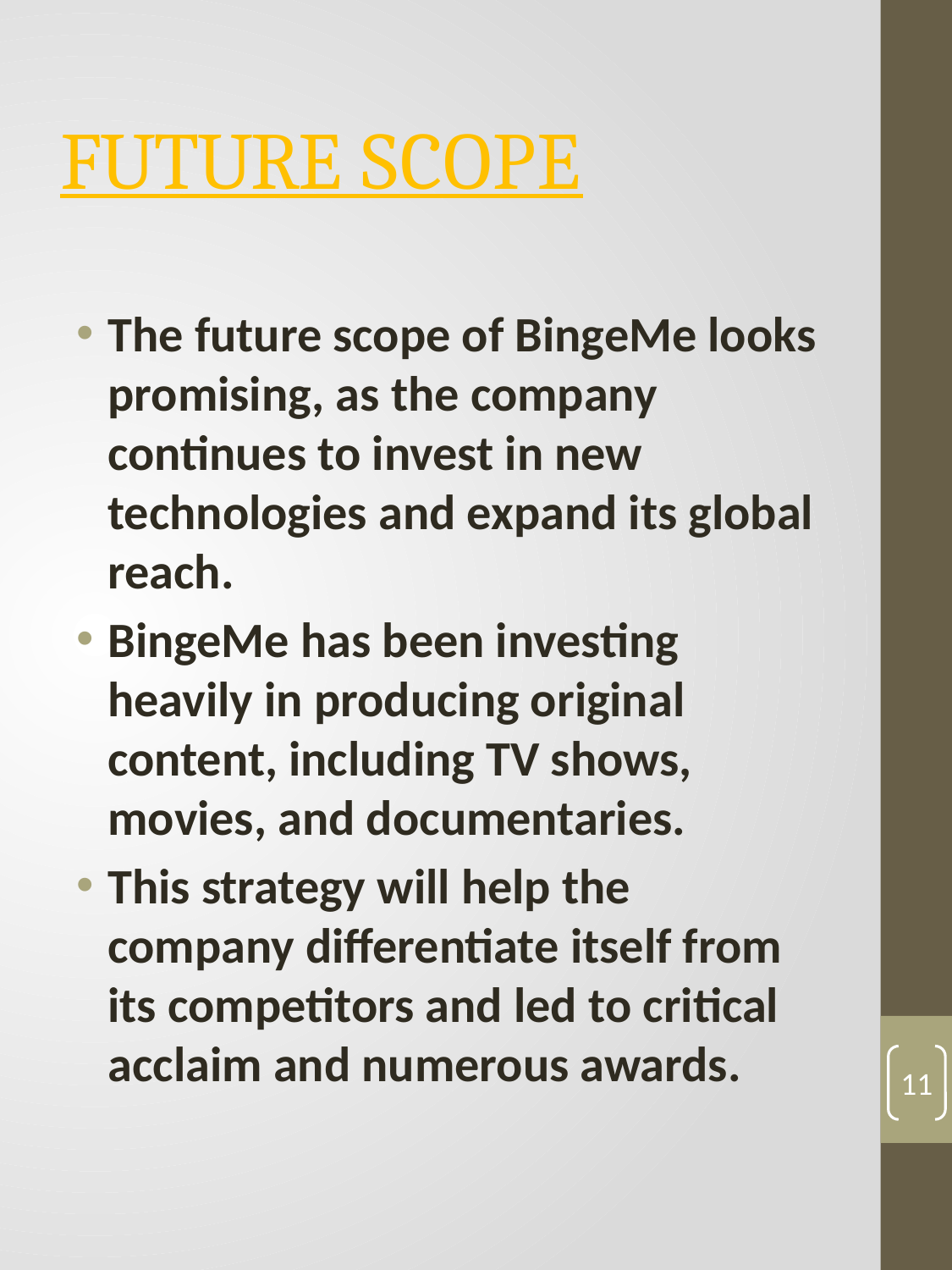

# FUTURE SCOPE
The future scope of BingeMe looks promising, as the company continues to invest in new technologies and expand its global reach.
BingeMe has been investing heavily in producing original content, including TV shows, movies, and documentaries.
This strategy will help the company differentiate itself from its competitors and led to critical acclaim and numerous awards.

11